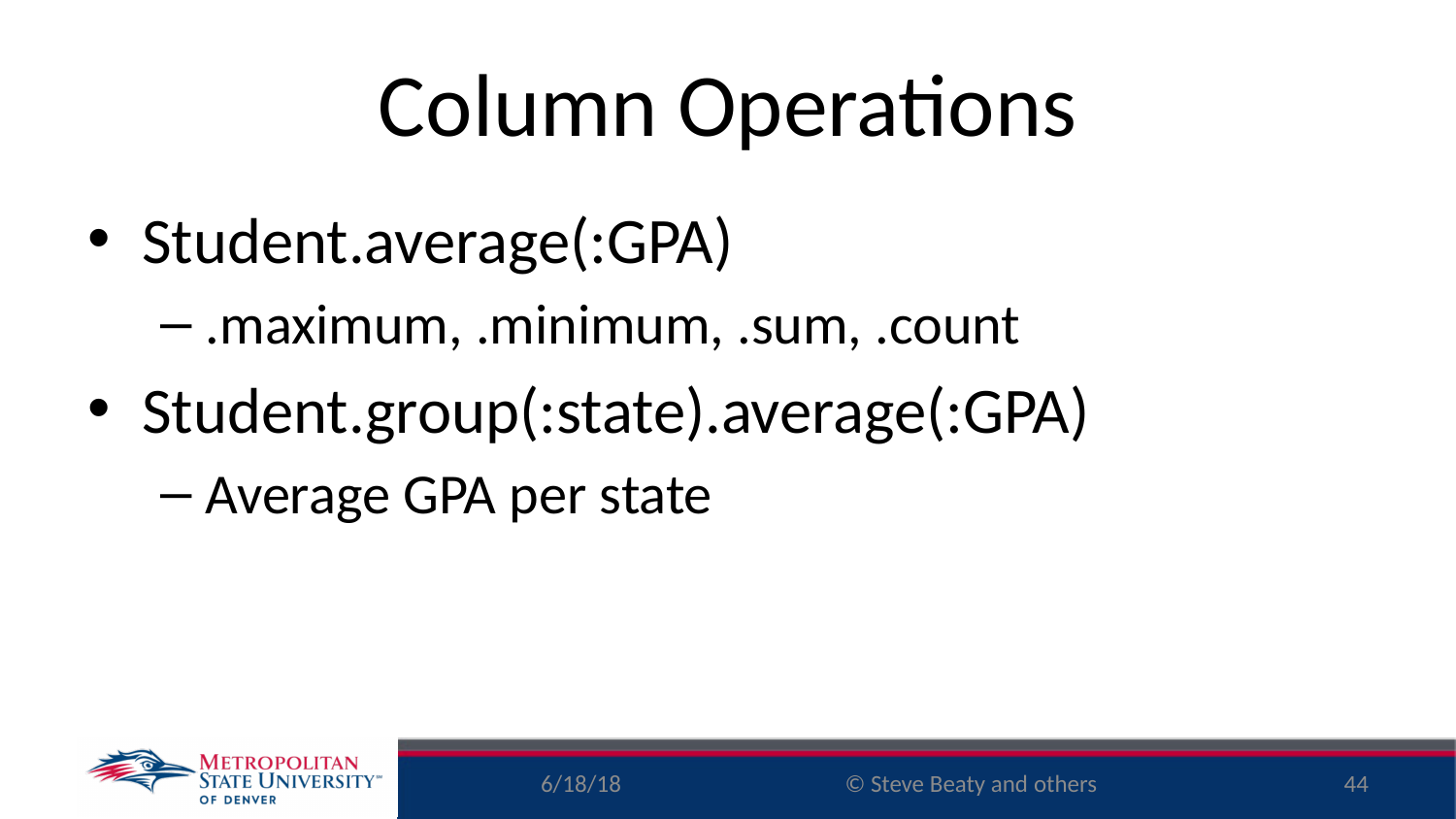

# Column Operations
Student.average(:GPA)
.maximum, .minimum, .sum, .count
Student.group(:state).average(:GPA)
Average GPA per state
6/18/18
44
© Steve Beaty and others